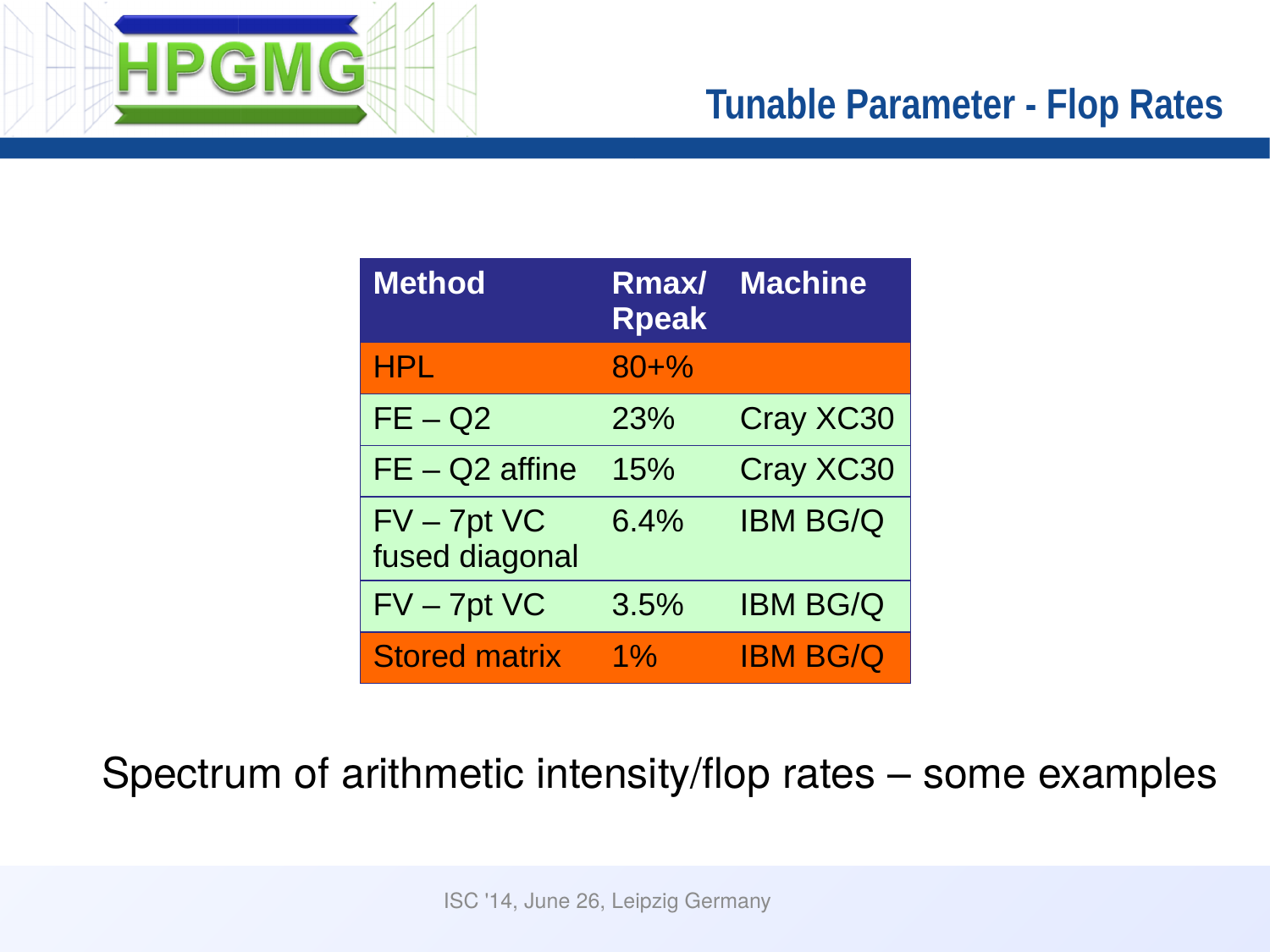

# Tunable Parameter - Flop Rates
| Method | Rmax/Rpeak | Machine |
| --- | --- | --- |
| HPL | 80+% |  |
| FE – Q2 | 23% | Cray XC30 |
| FE – Q2 affine | 15% | Cray XC30 |
| FV – 7pt VC fused diagonal | 6.4% | IBM BG/Q |
| FV – 7pt VC | 3.5% | IBM BG/Q |
| Stored matrix | 1% | IBM BG/Q |
Spectrum of arithmetic intensity/flop rates – some examples
ISC '14, June 26, Leipzig Germany